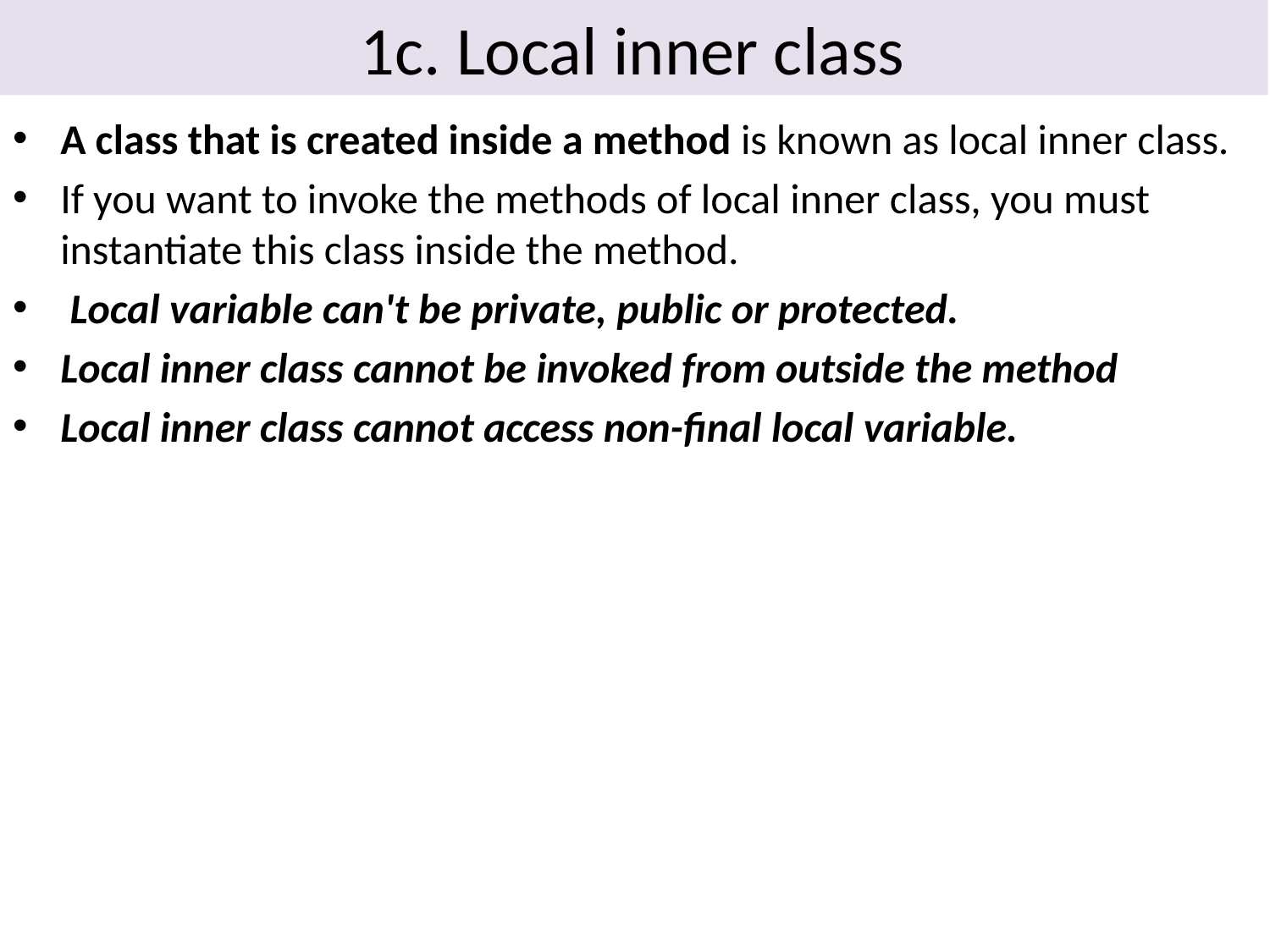

# 1c. Local inner class
A class that is created inside a method is known as local inner class.
If you want to invoke the methods of local inner class, you must instantiate this class inside the method.
 Local variable can't be private, public or protected.
Local inner class cannot be invoked from outside the method
Local inner class cannot access non-final local variable.